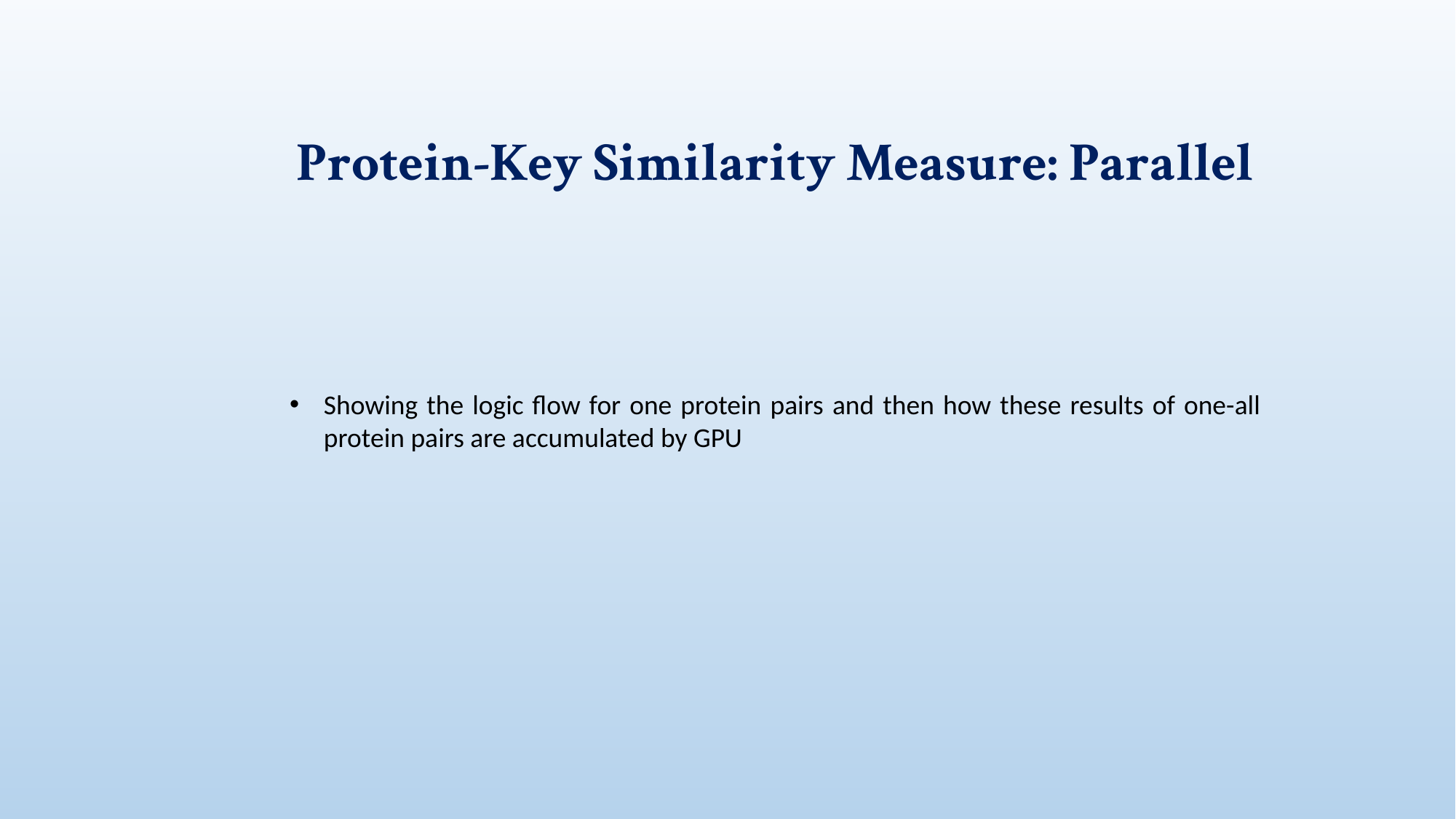

Protein-Key Similarity Measure: Parallel

Showing the logic flow for one protein pairs and then how these results of one-all protein pairs are accumulated by GPU